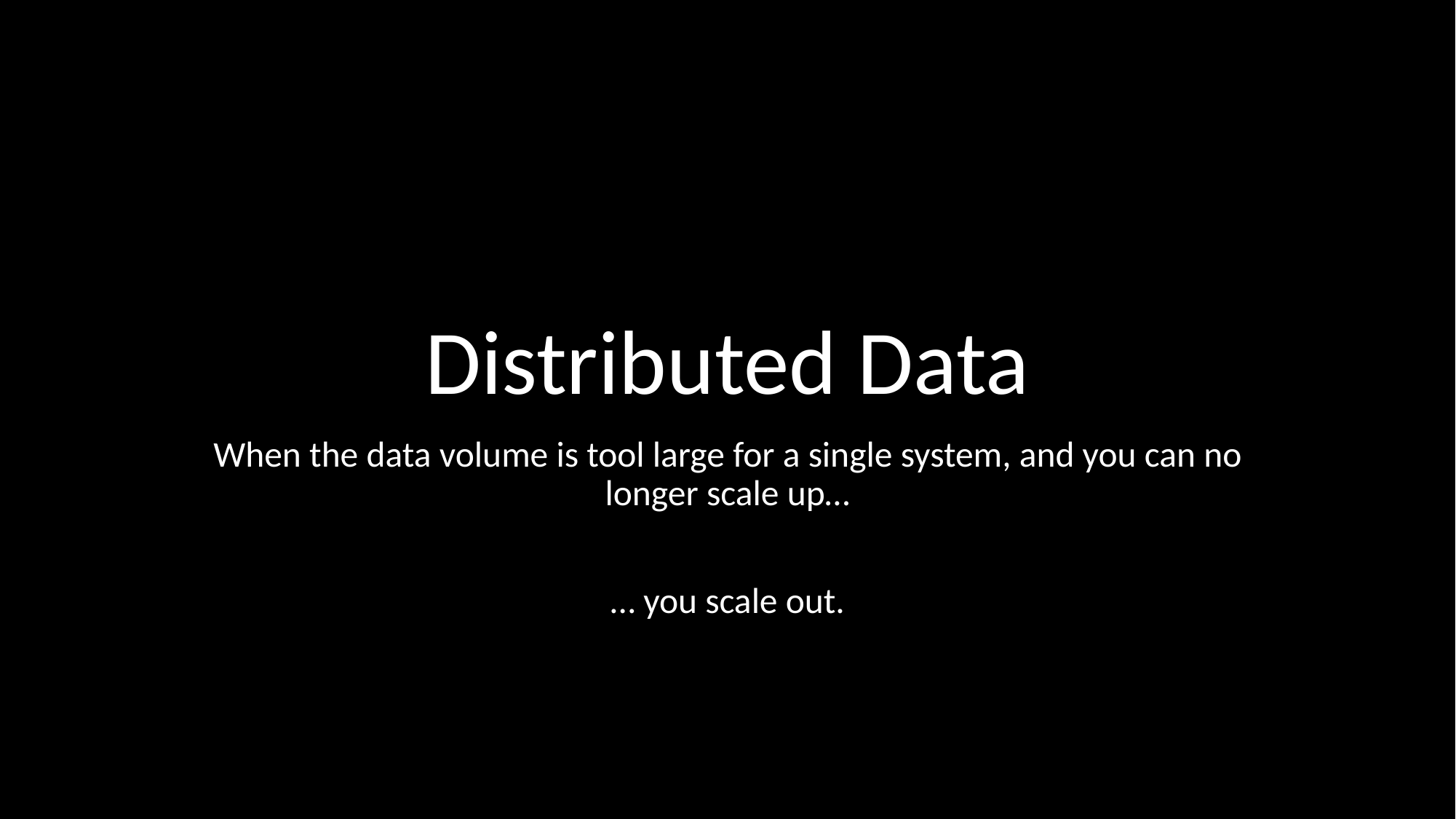

# Distributed Data
When the data volume is tool large for a single system, and you can no longer scale up…

… you scale out.